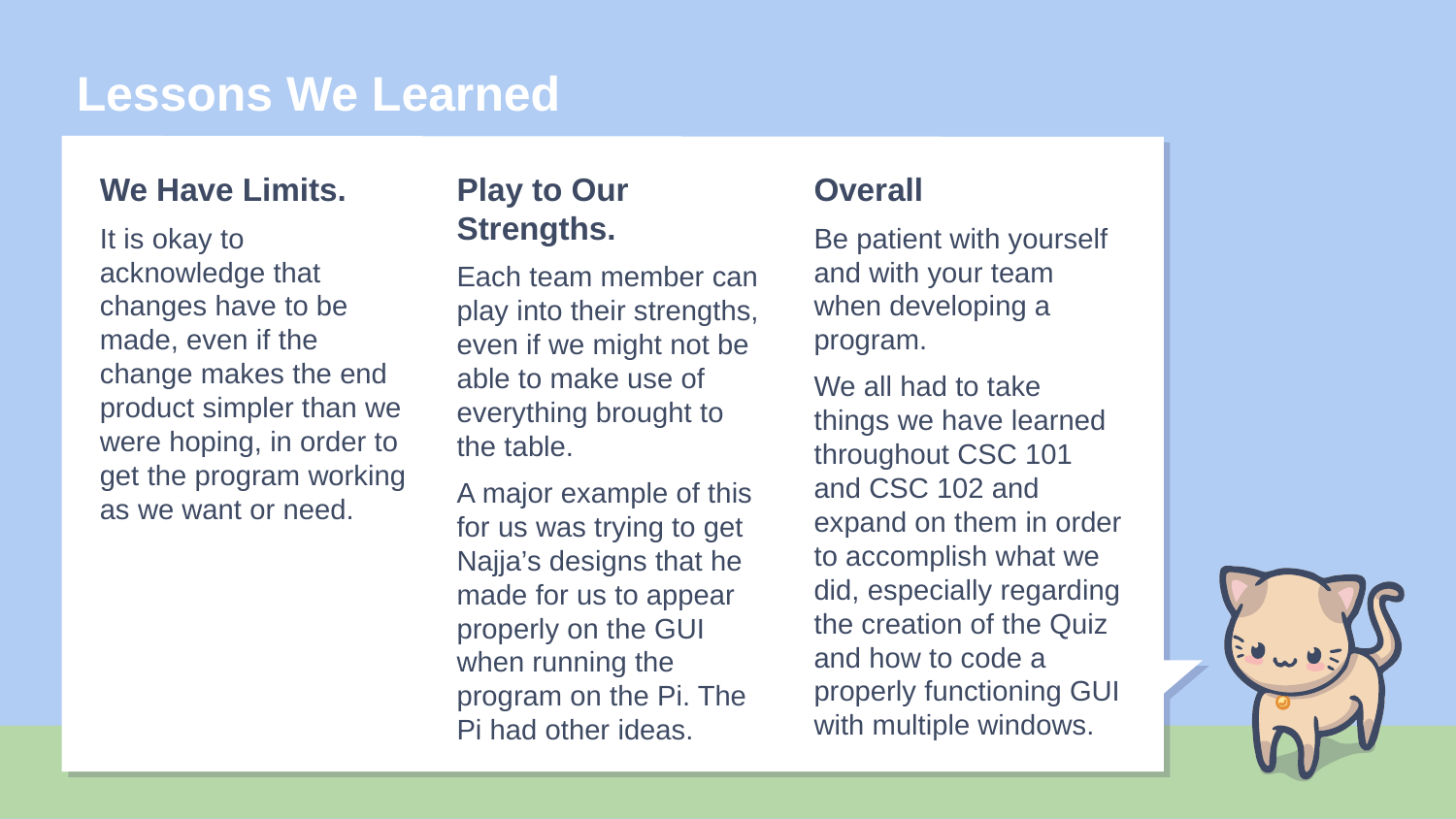

# Lessons We Learned
We Have Limits.
It is okay to acknowledge that changes have to be made, even if the change makes the end product simpler than we were hoping, in order to get the program working as we want or need.
Play to Our Strengths.
Each team member can play into their strengths, even if we might not be able to make use of everything brought to the table.
A major example of this for us was trying to get Najja’s designs that he made for us to appear properly on the GUI when running the program on the Pi. The Pi had other ideas.
Overall
Be patient with yourself and with your team when developing a program.
We all had to take things we have learned throughout CSC 101 and CSC 102 and expand on them in order to accomplish what we did, especially regarding the creation of the Quiz and how to code a properly functioning GUI with multiple windows.